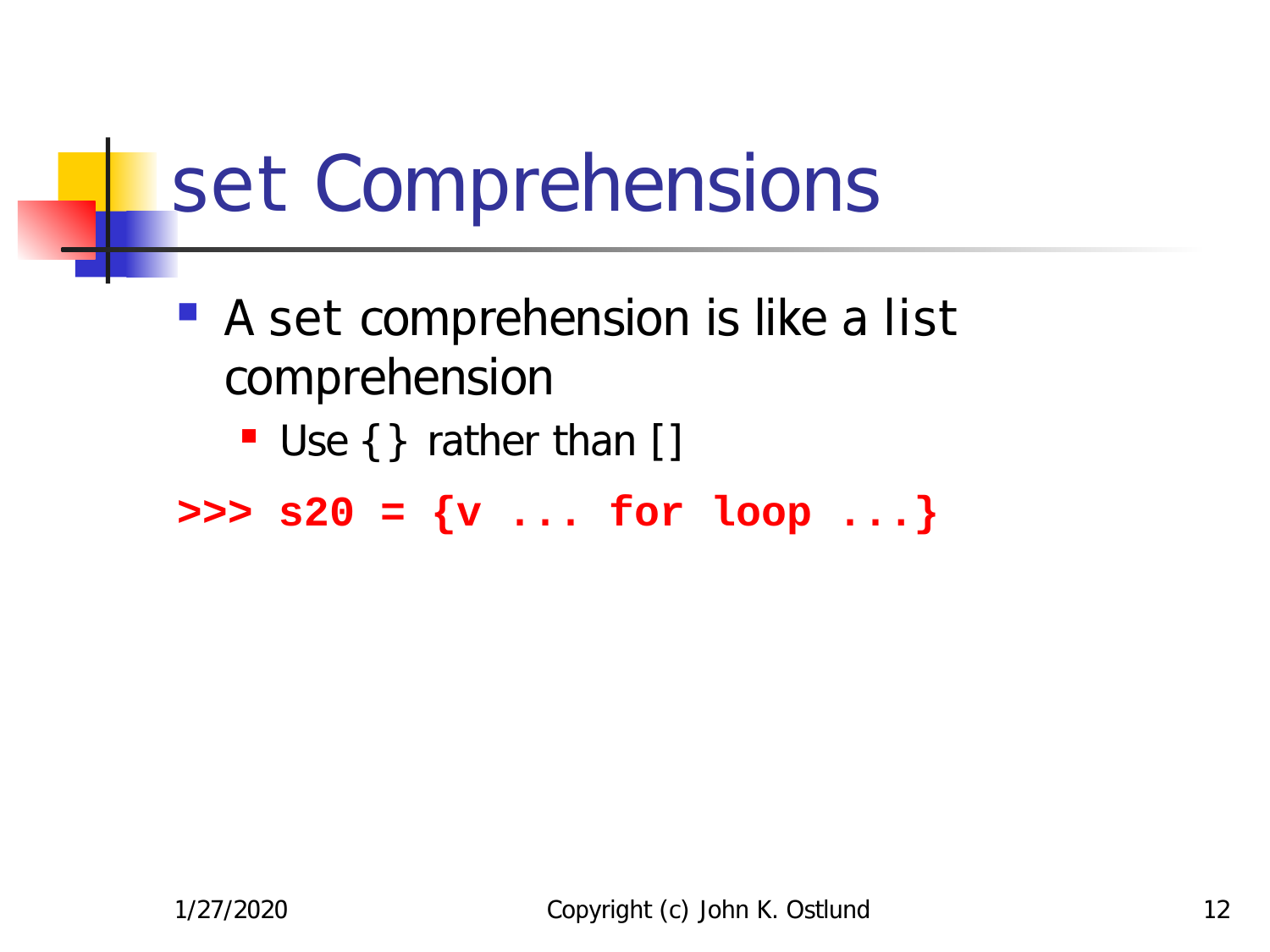

# set Comprehensions
A set comprehension is like a list comprehension
Use {} rather than []

>>> s20 = {v ... for loop ...}

1/27/2020
Copyright (c) John K. Ostlund
12